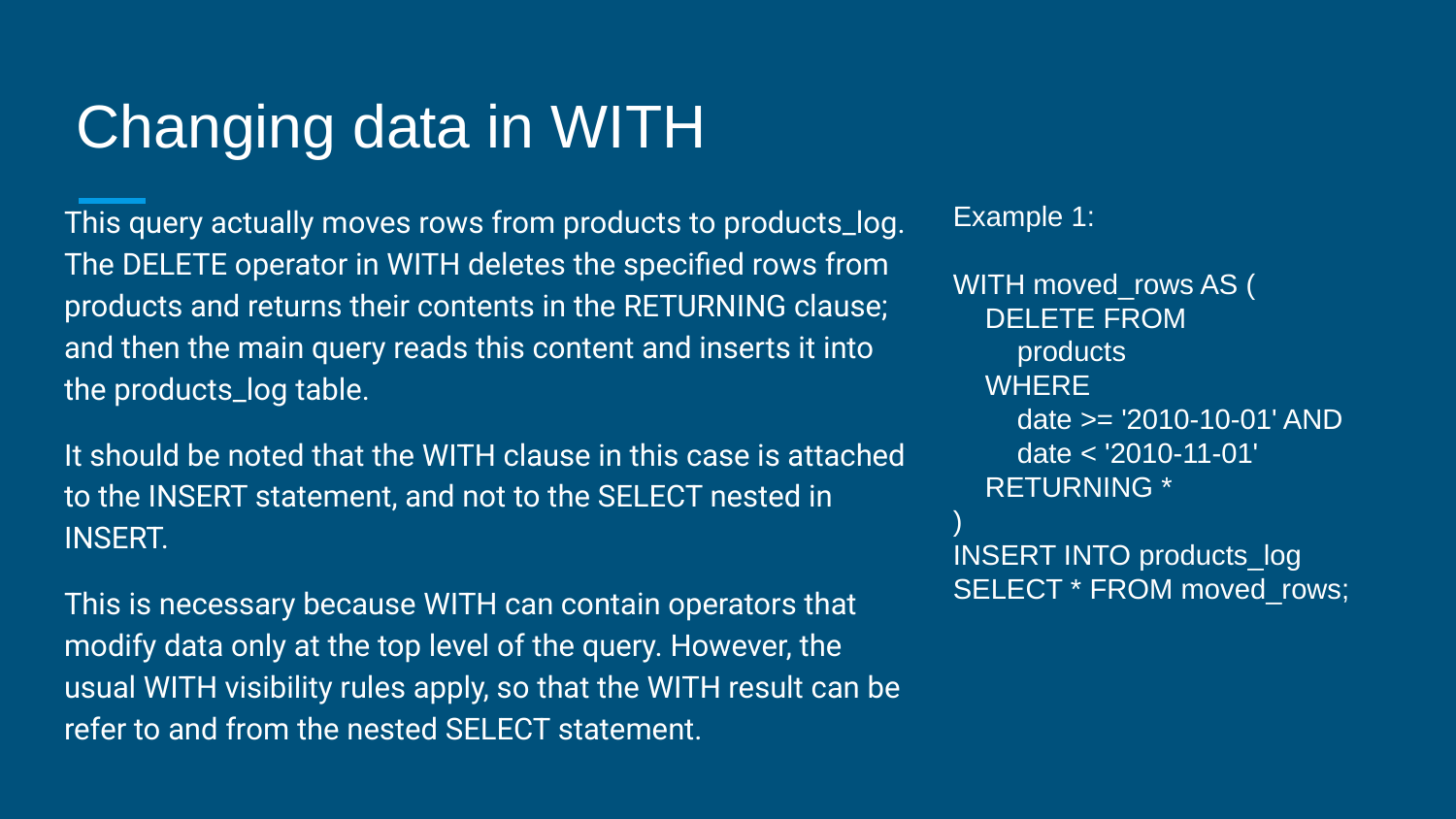

# Changing data in WITH
This query actually moves rows from products to products_log.
The DELETE operator in WITH deletes the specified rows from products and returns their contents in the RETURNING clause; and then the main query reads this content and inserts it into the products_log table.
It should be noted that the WITH clause in this case is attached to the INSERT statement, and not to the SELECT nested in INSERT.
This is necessary because WITH can contain operators that modify data only at the top level of the query. However, the usual WITH visibility rules apply, so that the WITH result can be refer to and from the nested SELECT statement.

Example 1:

WITH moved_rows AS (
    DELETE FROM
        products
    WHERE
        date >= '2010-10-01' AND
        date < '2010-11-01'
    RETURNING *
)
INSERT INTO products_log SELECT * FROM moved_rows;